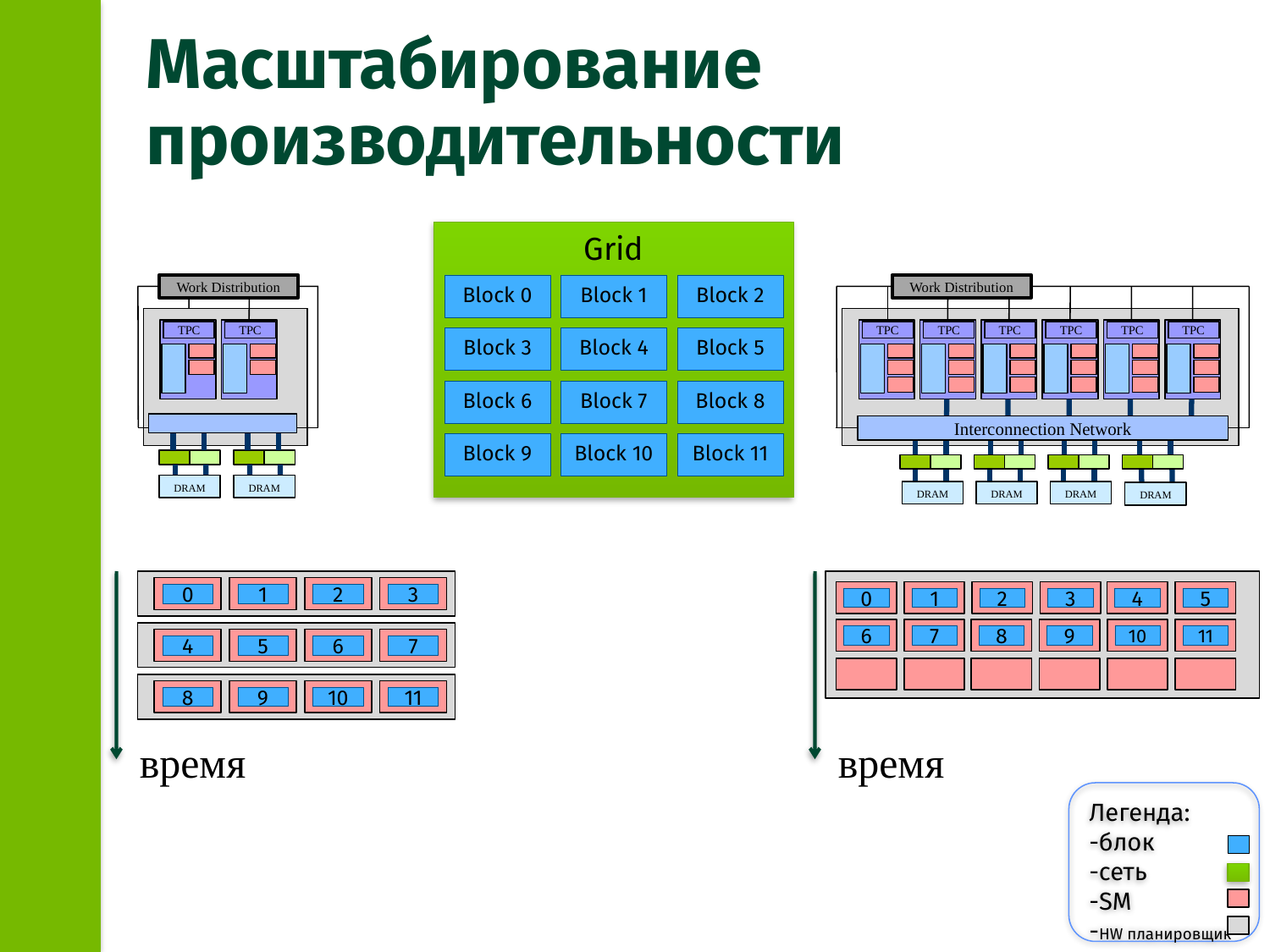

# Масштабирование производительности
Grid
Block 0
Block 1
Block 2
Block 3
Block 4
Block 5
Block 6
Block 7
Block 8
Block 9
Block 10
Block 11
Work Distribution

TPC

TPC

DRAM
DRAM
Work Distribution

TPC

TPC

TPC

TPC

TPC

TPC

Interconnection Network

DRAM
DRAM
DRAM
DRAM

0
1
2
3

4
5
6
7

8
9
10
11

0
1
2
3
4
5

6
7

8
9
10
11

время
время
Легенда:
-блок
-сеть
-SM
-HW планировщик